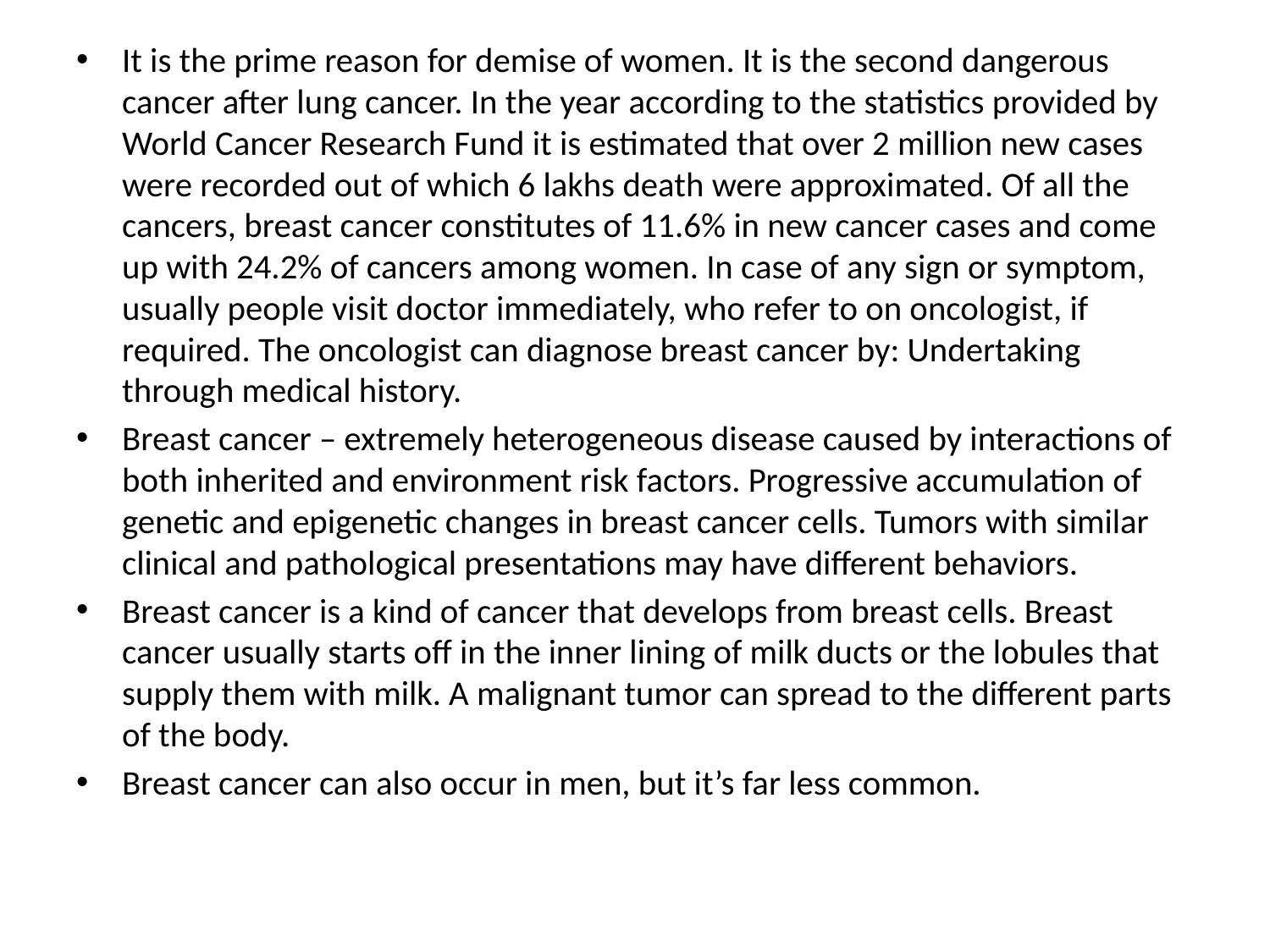

It is the prime reason for demise of women. It is the second dangerous cancer after lung cancer. In the year according to the statistics provided by World Cancer Research Fund it is estimated that over 2 million new cases were recorded out of which 6 lakhs death were approximated. Of all the cancers, breast cancer constitutes of 11.6% in new cancer cases and come up with 24.2% of cancers among women. In case of any sign or symptom, usually people visit doctor immediately, who refer to on oncologist, if required. The oncologist can diagnose breast cancer by: Undertaking through medical history.
Breast cancer – extremely heterogeneous disease caused by interactions of both inherited and environment risk factors. Progressive accumulation of genetic and epigenetic changes in breast cancer cells. Tumors with similar clinical and pathological presentations may have different behaviors.
Breast cancer is a kind of cancer that develops from breast cells. Breast cancer usually starts off in the inner lining of milk ducts or the lobules that supply them with milk. A malignant tumor can spread to the different parts of the body.
Breast cancer can also occur in men, but it’s far less common.